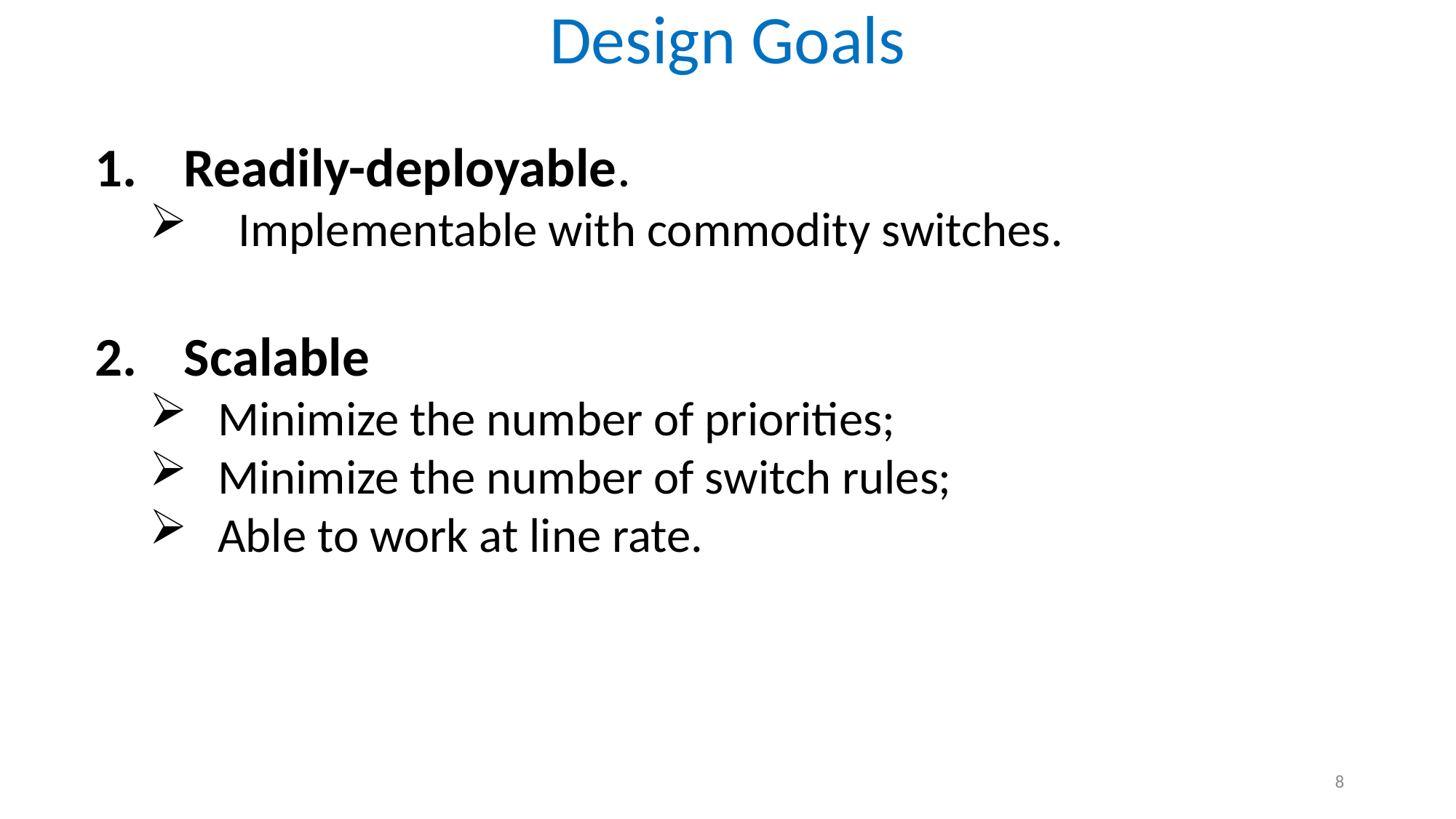

Design Goals
Readily-deployable.
Implementable with commodity switches.

Scalable
Minimize the number of priorities;
Minimize the number of switch rules;
Able to work at line rate.
8